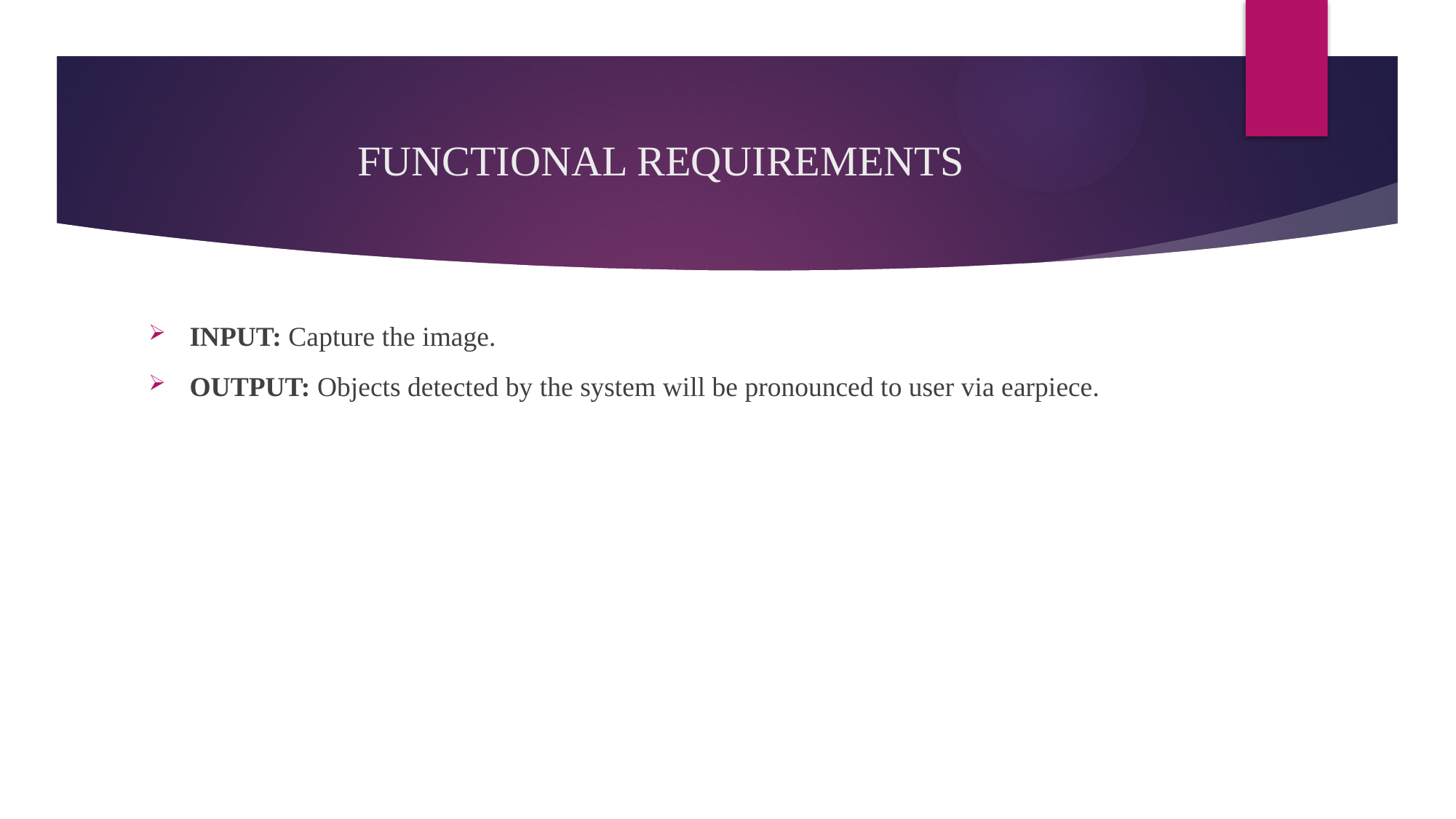

# FUNCTIONAL REQUIREMENTS
INPUT: Capture the image.
OUTPUT: Objects detected by the system will be pronounced to user via earpiece.